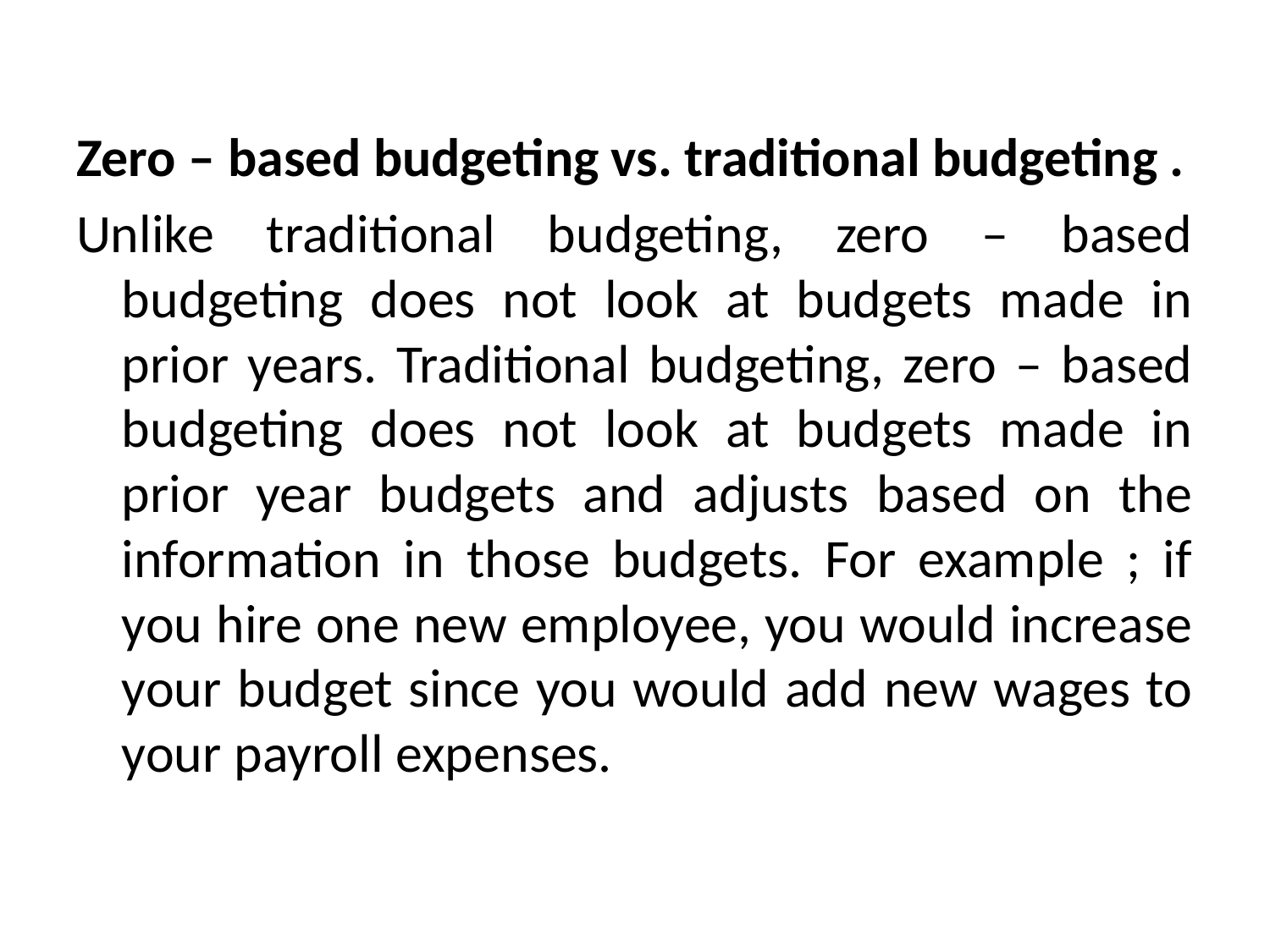

#
Zero – based budgeting vs. traditional budgeting .
Unlike traditional budgeting, zero – based budgeting does not look at budgets made in prior years. Traditional budgeting, zero – based budgeting does not look at budgets made in prior year budgets and adjusts based on the information in those budgets. For example ; if you hire one new employee, you would increase your budget since you would add new wages to your payroll expenses.